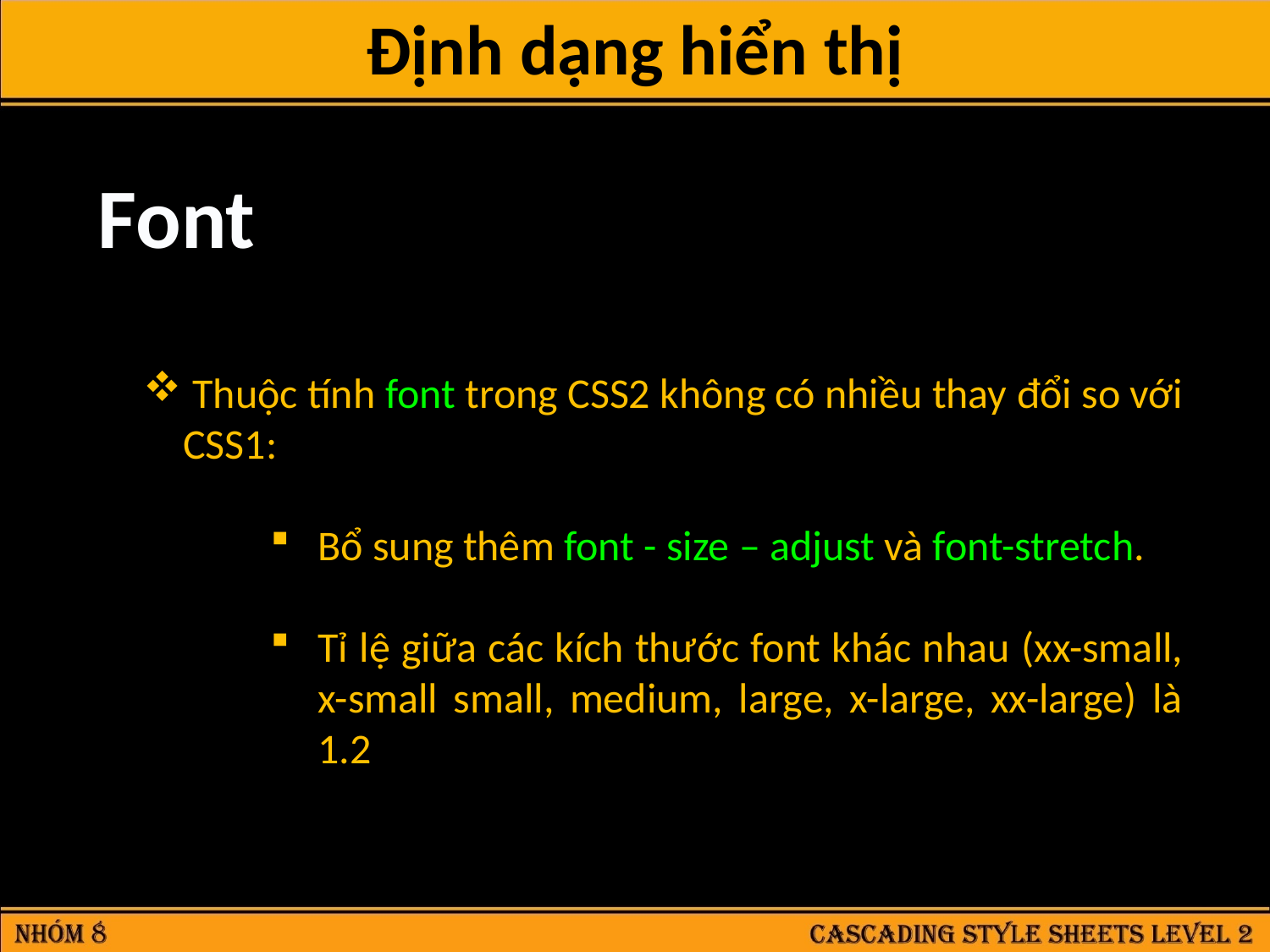

Định dạng hiển thị
Font
 Thuộc tính font trong CSS2 không có nhiều thay đổi so với CSS1:

Bổ sung thêm font - size – adjust và font-stretch.

Tỉ lệ giữa các kích thước font khác nhau (xx-small, x-small small, medium, large, x-large, xx-large) là 1.2